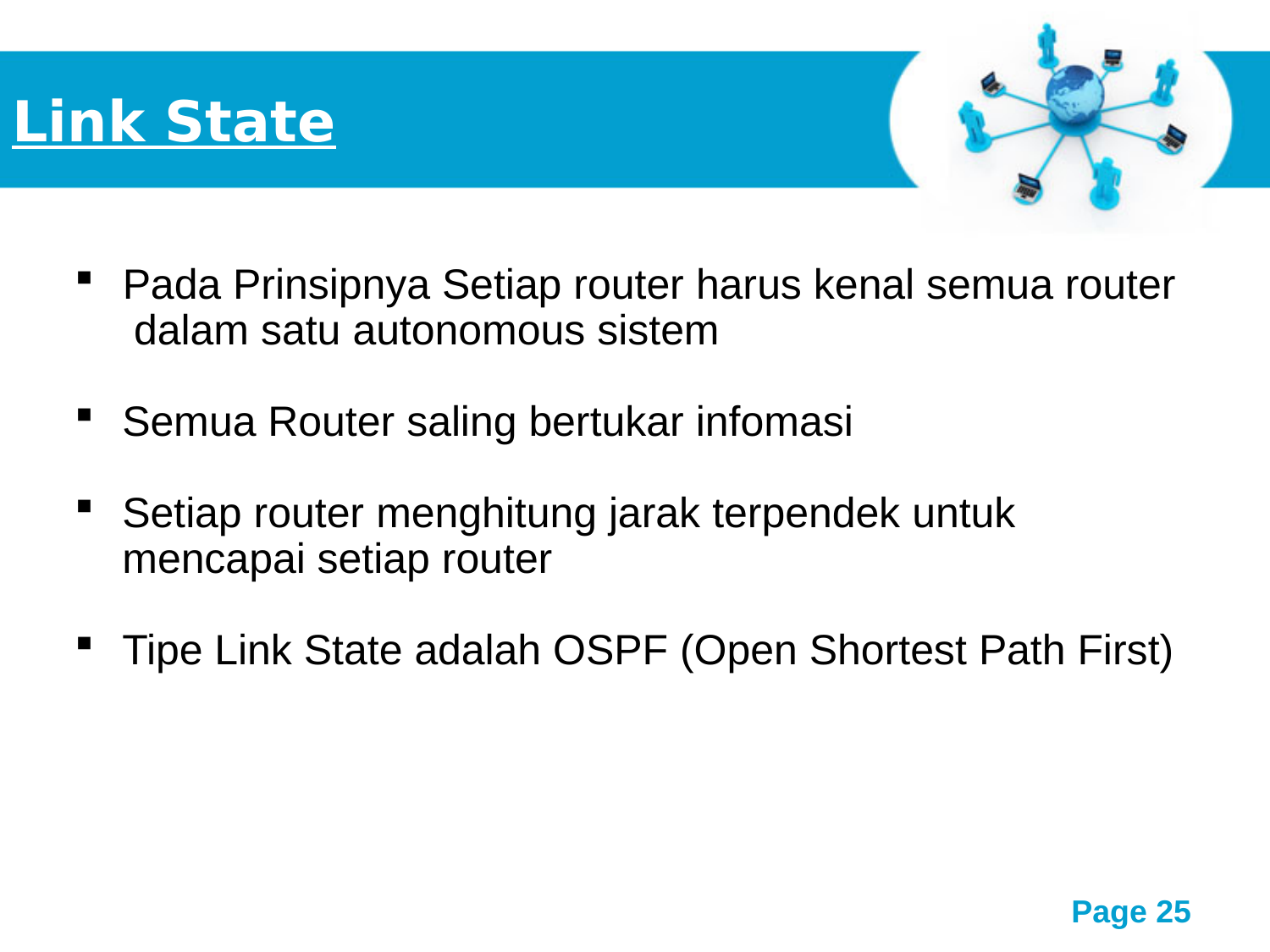

Link State
Pada Prinsipnya Setiap router harus kenal semua router
     dalam satu autonomous sistem

Semua Router saling bertukar infomasi

Setiap router menghitung jarak terpendek untuk mencapai setiap router

Tipe Link State adalah OSPF (Open Shortest Path First)